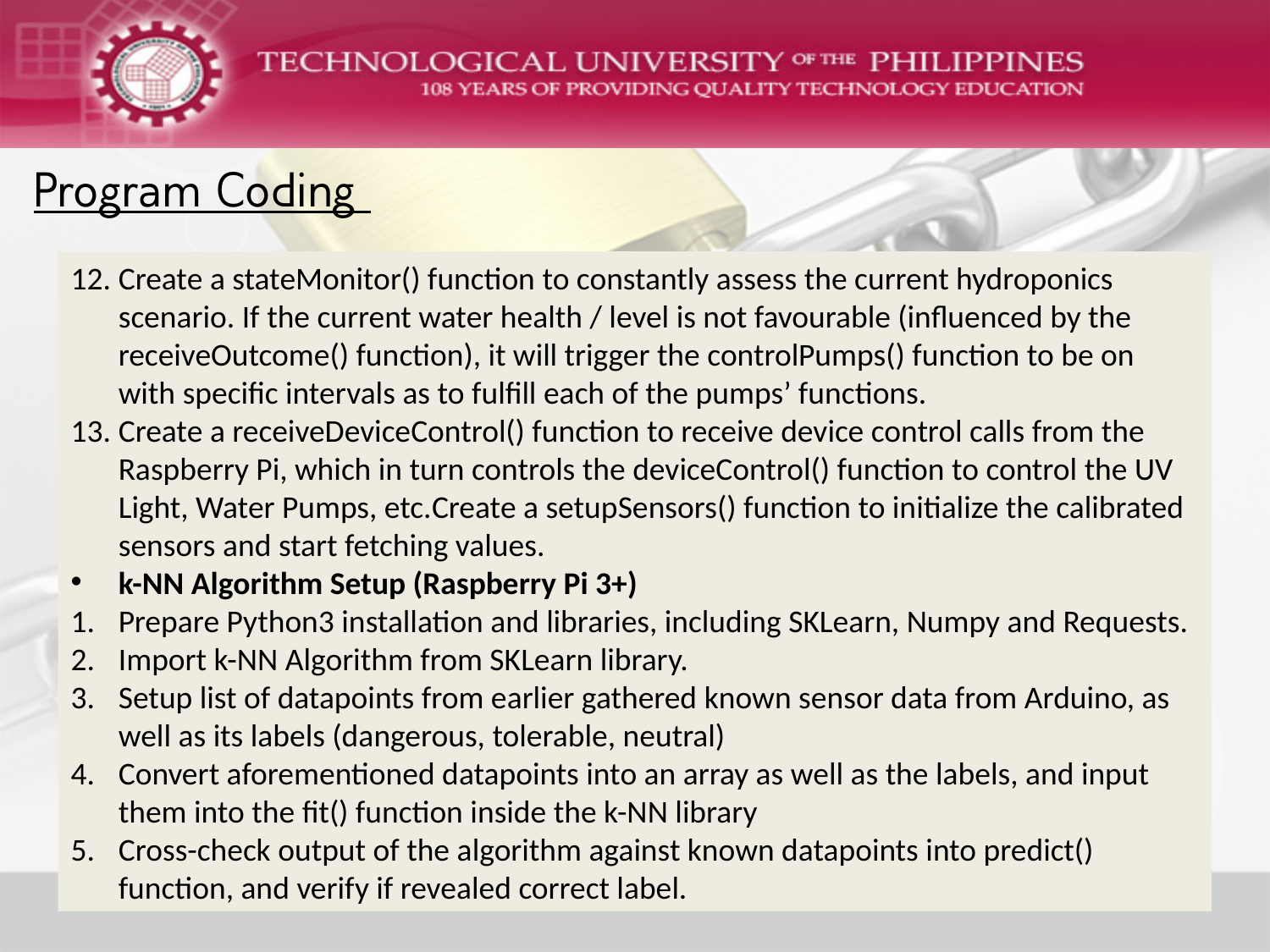

# Program Coding
Create a stateMonitor() function to constantly assess the current hydroponics scenario. If the current water health / level is not favourable (influenced by the receiveOutcome() function), it will trigger the controlPumps() function to be on with specific intervals as to fulfill each of the pumps’ functions.
Create a receiveDeviceControl() function to receive device control calls from the Raspberry Pi, which in turn controls the deviceControl() function to control the UV Light, Water Pumps, etc.Create a setupSensors() function to initialize the calibrated sensors and start fetching values.
k-NN Algorithm Setup (Raspberry Pi 3+)
Prepare Python3 installation and libraries, including SKLearn, Numpy and Requests.
Import k-NN Algorithm from SKLearn library.
Setup list of datapoints from earlier gathered known sensor data from Arduino, as well as its labels (dangerous, tolerable, neutral)
Convert aforementioned datapoints into an array as well as the labels, and input them into the fit() function inside the k-NN library
Cross-check output of the algorithm against known datapoints into predict() function, and verify if revealed correct label.